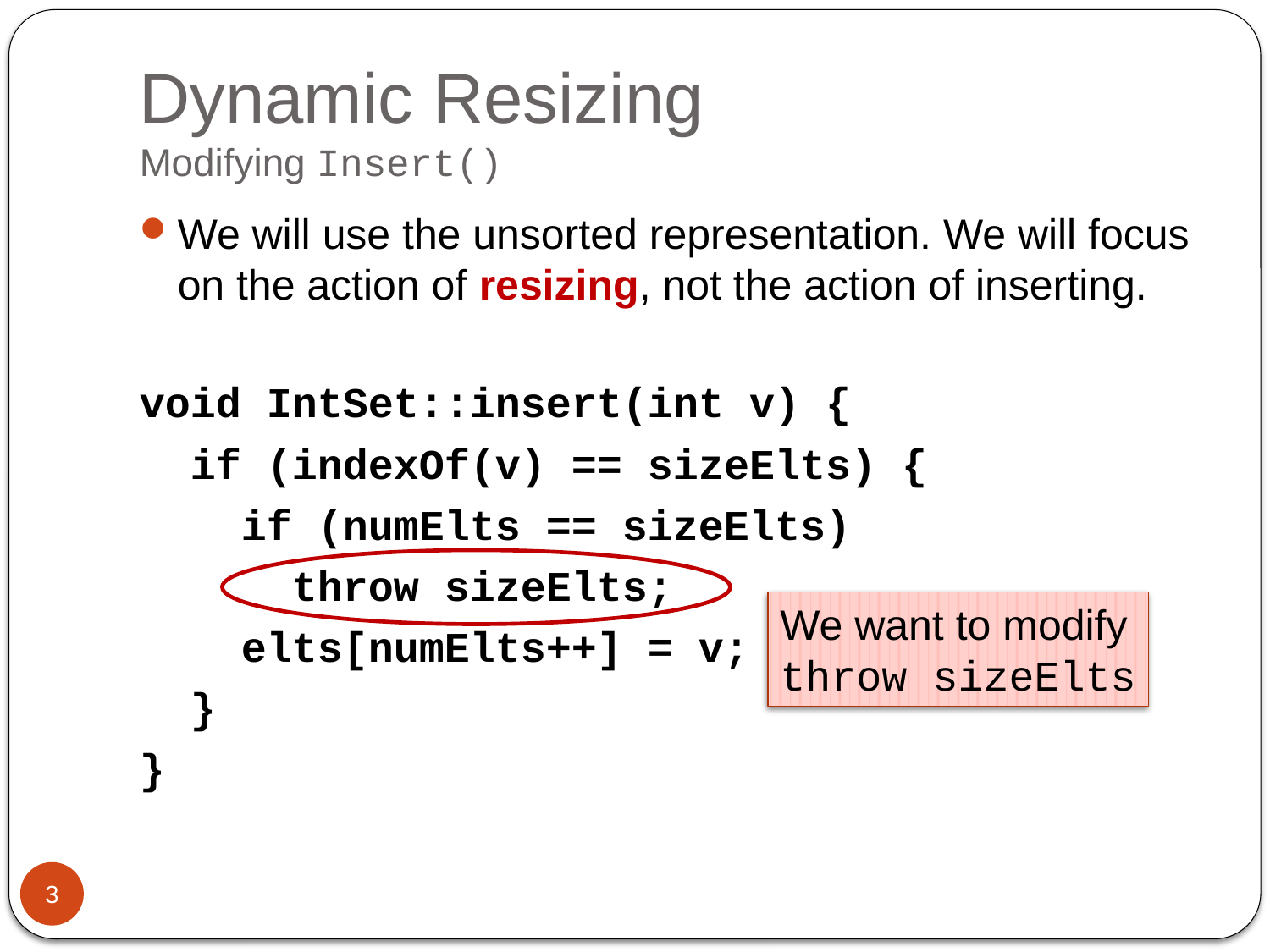

# Dynamic Resizing Modifying Insert()
We will use the unsorted representation. We will focus on the action of resizing, not the action of inserting.

void IntSet::insert(int v) {
  if (indexOf(v) == sizeElts) {
    if (numElts == sizeElts)
      throw sizeElts;
    elts[numElts++] = v;
  }
}

We want to modify
throw sizeElts
3